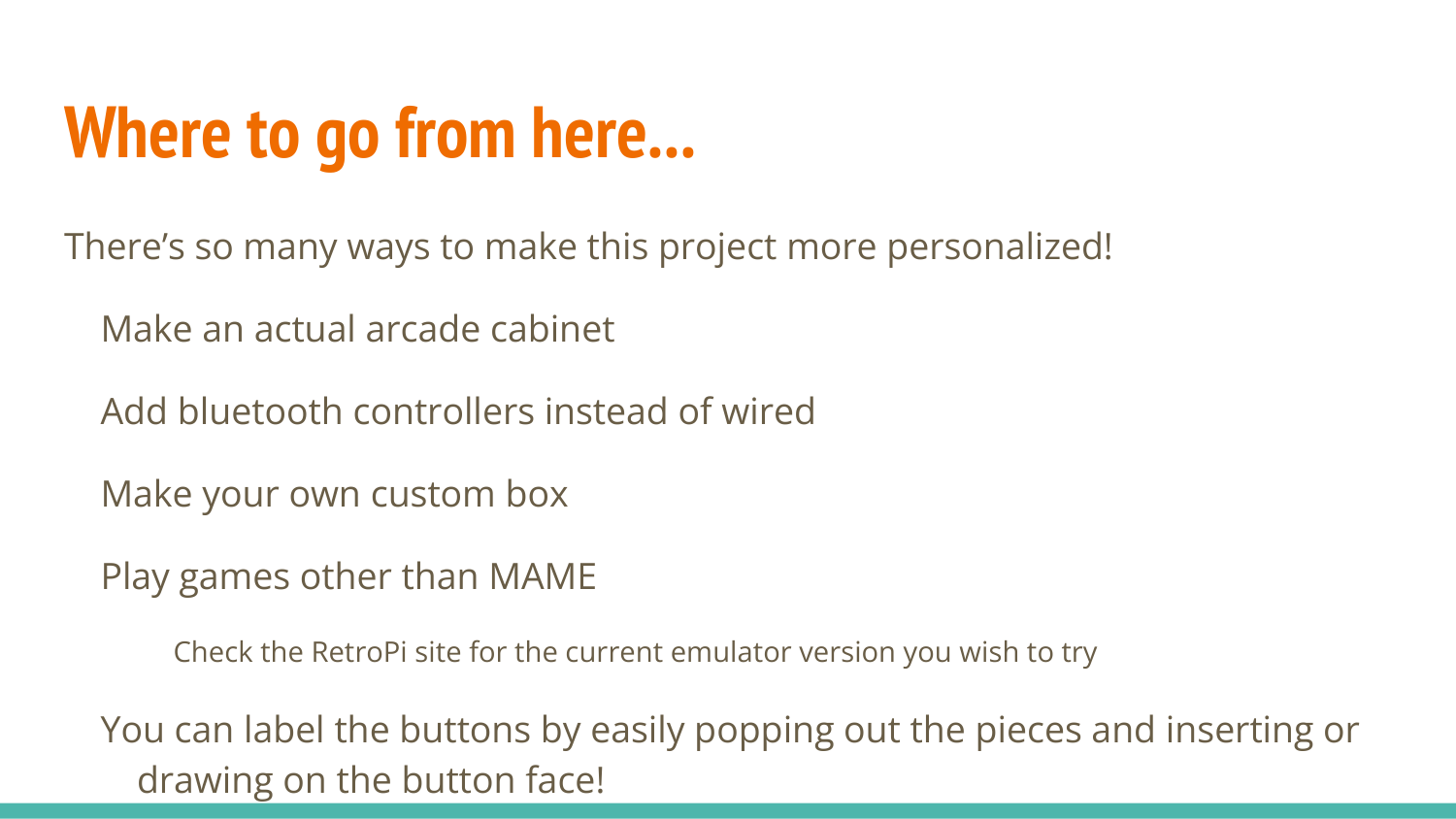

# Where to go from here...
There’s so many ways to make this project more personalized!
Make an actual arcade cabinet
Add bluetooth controllers instead of wired
Make your own custom box
Play games other than MAME
Check the RetroPi site for the current emulator version you wish to try
You can label the buttons by easily popping out the pieces and inserting or drawing on the button face!
If you liked this project please give a thought towards the other Project In A Box ideas, located conveniently for you in EBU1